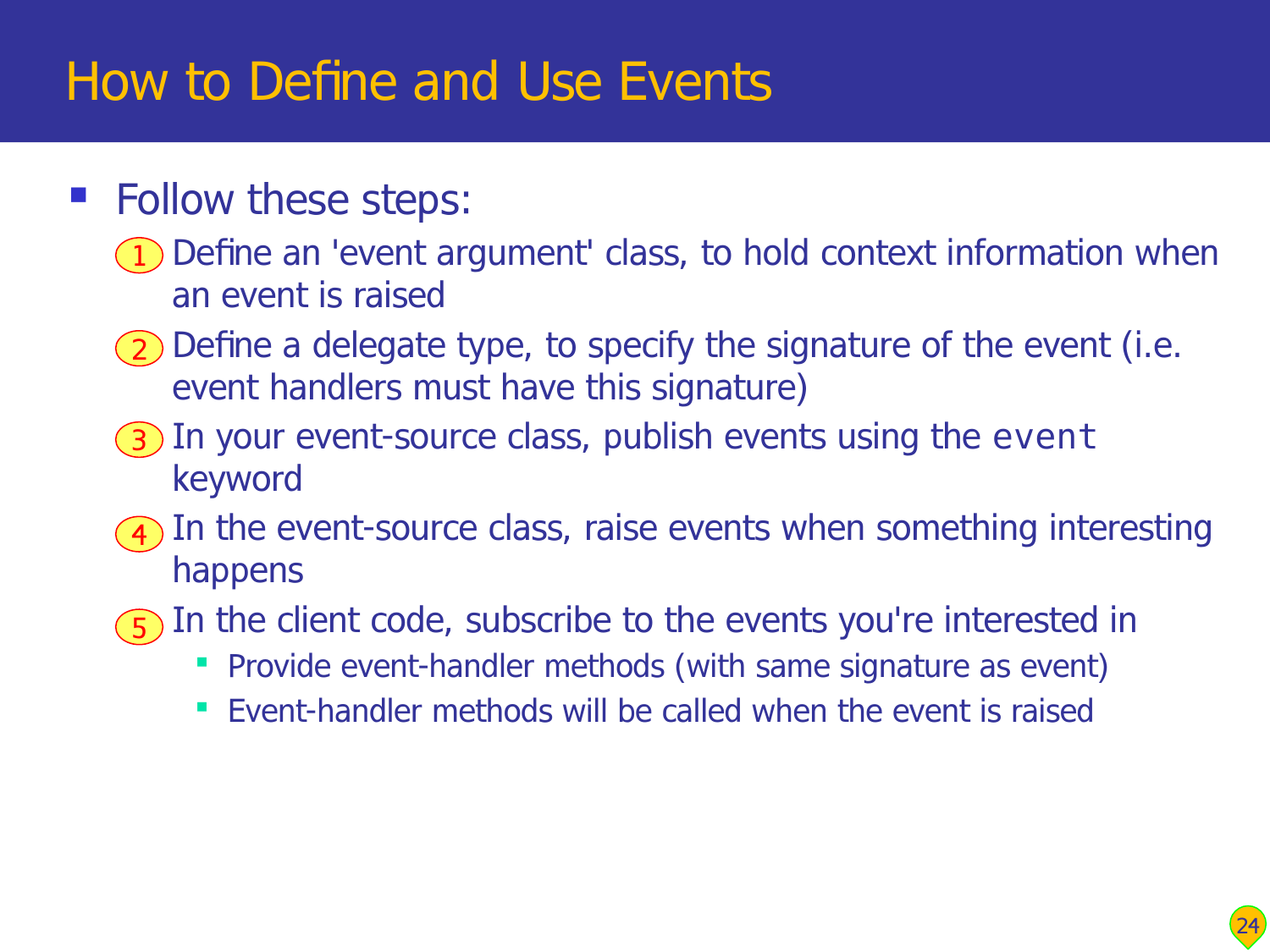

# How to Define and Use Events
Follow these steps:
Define an 'event argument' class, to hold context information when an event is raised
Define a delegate type, to specify the signature of the event (i.e. event handlers must have this signature)
In your event-source class, publish events using the event keyword
In the event-source class, raise events when something interesting happens
In the client code, subscribe to the events you're interested in
Provide event-handler methods (with same signature as event)
Event-handler methods will be called when the event is raised

1
2
3
4
5
24